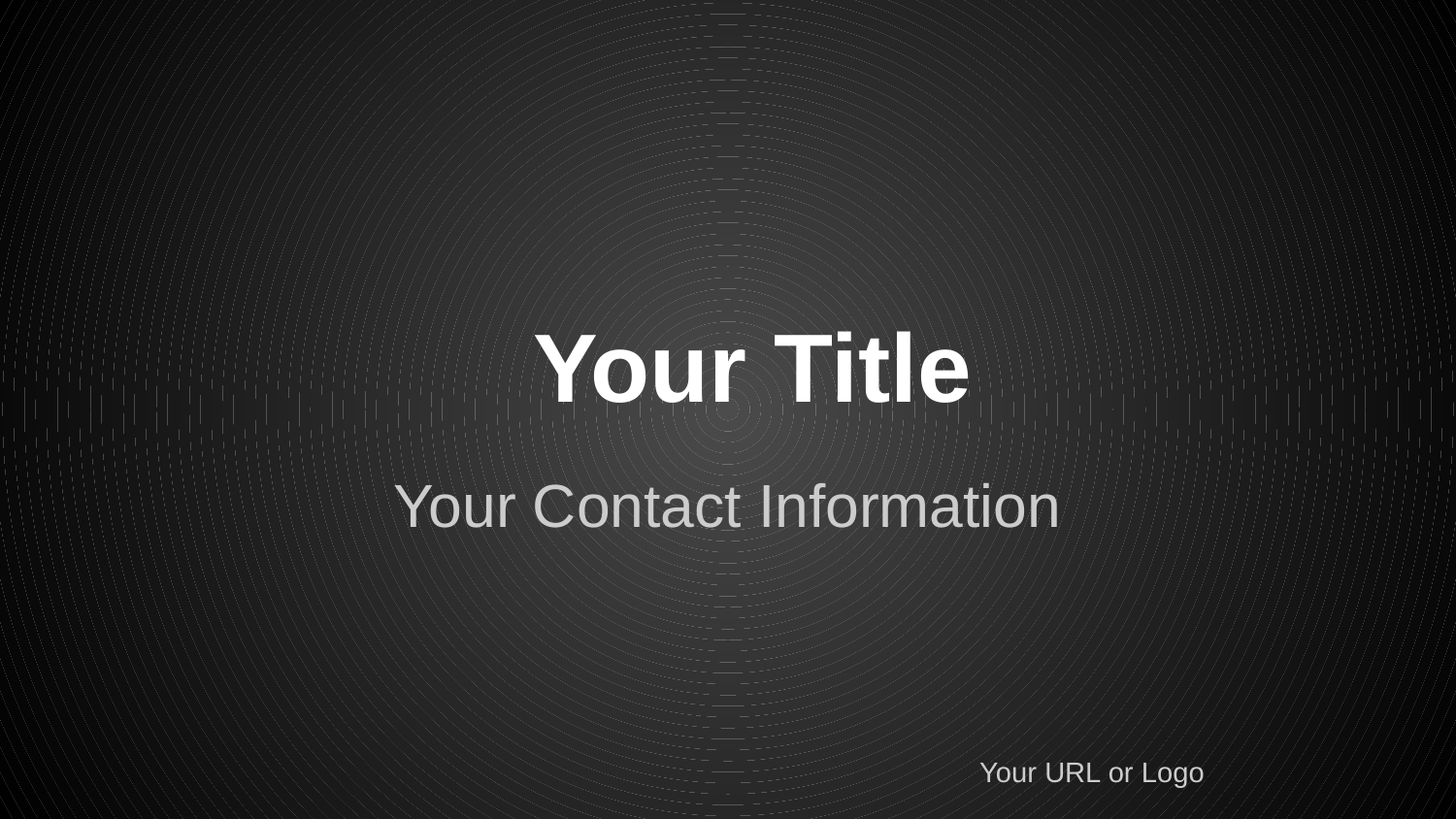

# Your Title
Your Contact Information

Your URL or Logo